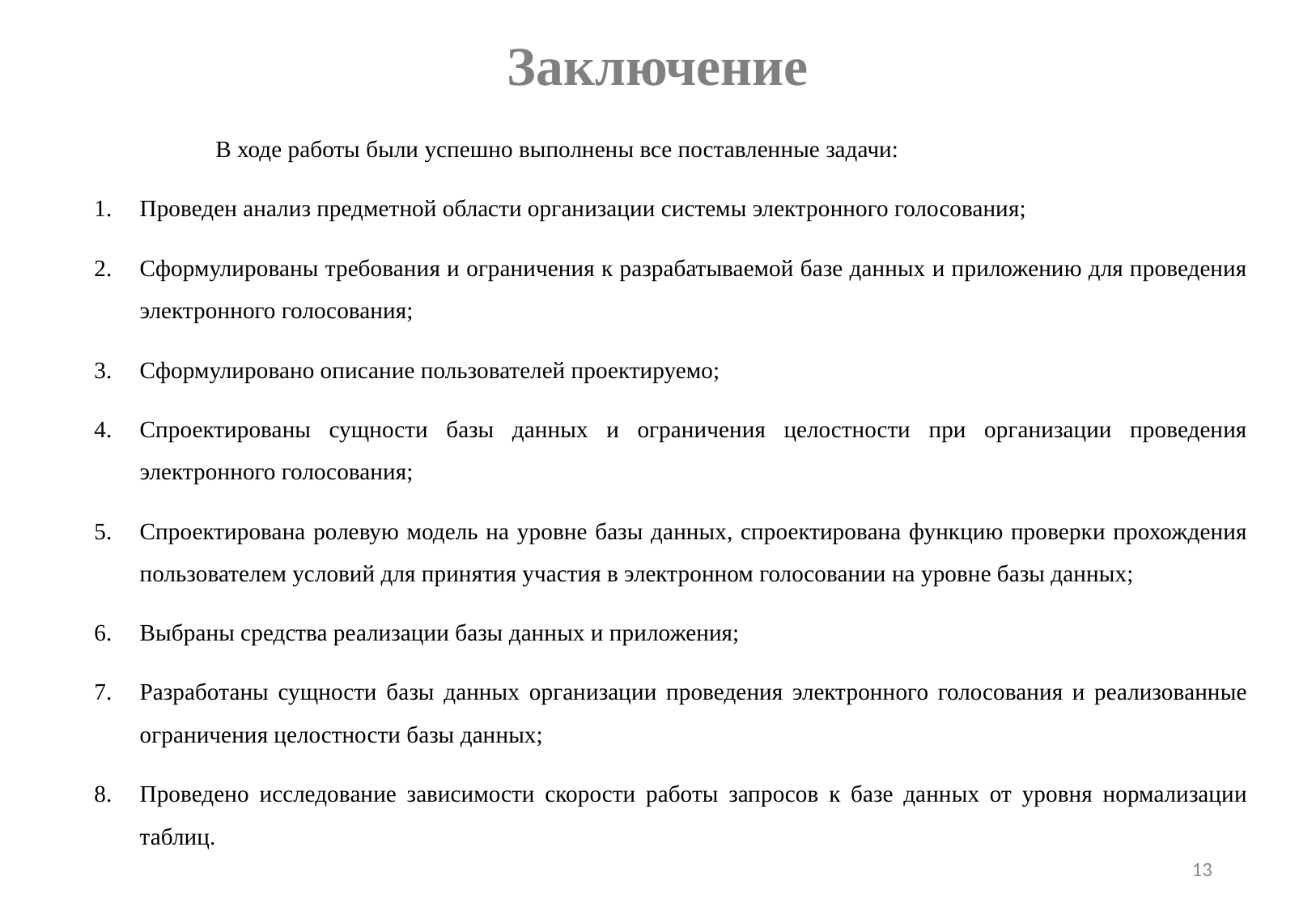

# Заключение
	В ходе работы были успешно выполнены все поставленные задачи:
Проведен анализ предметной области организации системы электронного голосования;
Сформулированы требования и ограничения к разрабатываемой базе данных и приложению для проведения электронного голосования;
Сформулировано описание пользователей проектируемо;
Спроектированы сущности базы данных и ограничения целостности при организации проведения электронного голосования;
Спроектирована ролевую модель на уровне базы данных, спроектирована функцию проверки прохождения пользователем условий для принятия участия в электронном голосовании на уровне базы данных;
Выбраны средства реализации базы данных и приложения;
Разработаны сущности базы данных организации проведения электронного голосования и реализованные ограничения целостности базы данных;
Проведено исследование зависимости скорости работы запросов к базе данных от уровня нормализации таблиц.
13